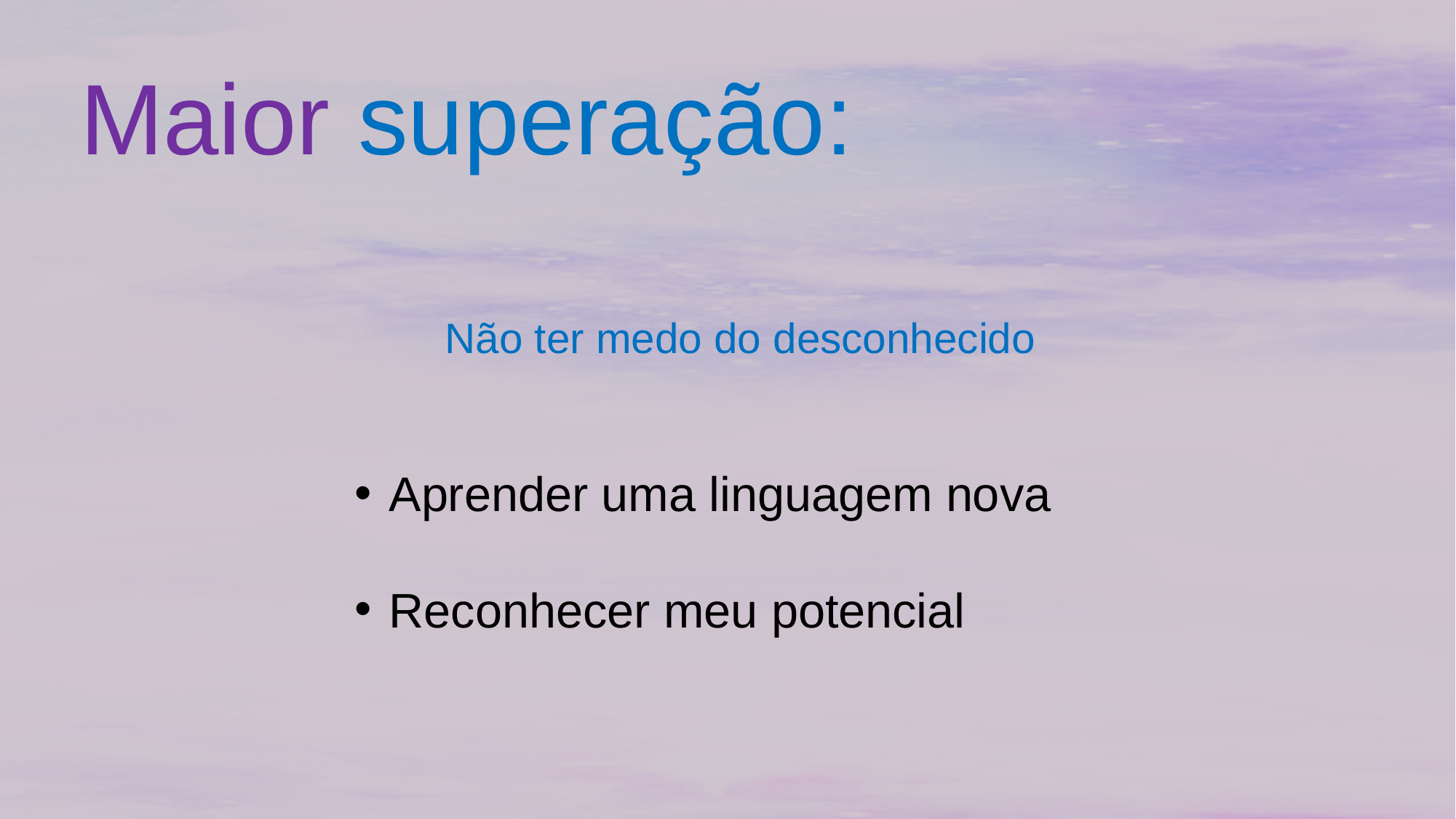

# Maior superação:
Não ter medo do desconhecido
Aprender uma linguagem nova

Reconhecer meu potencial